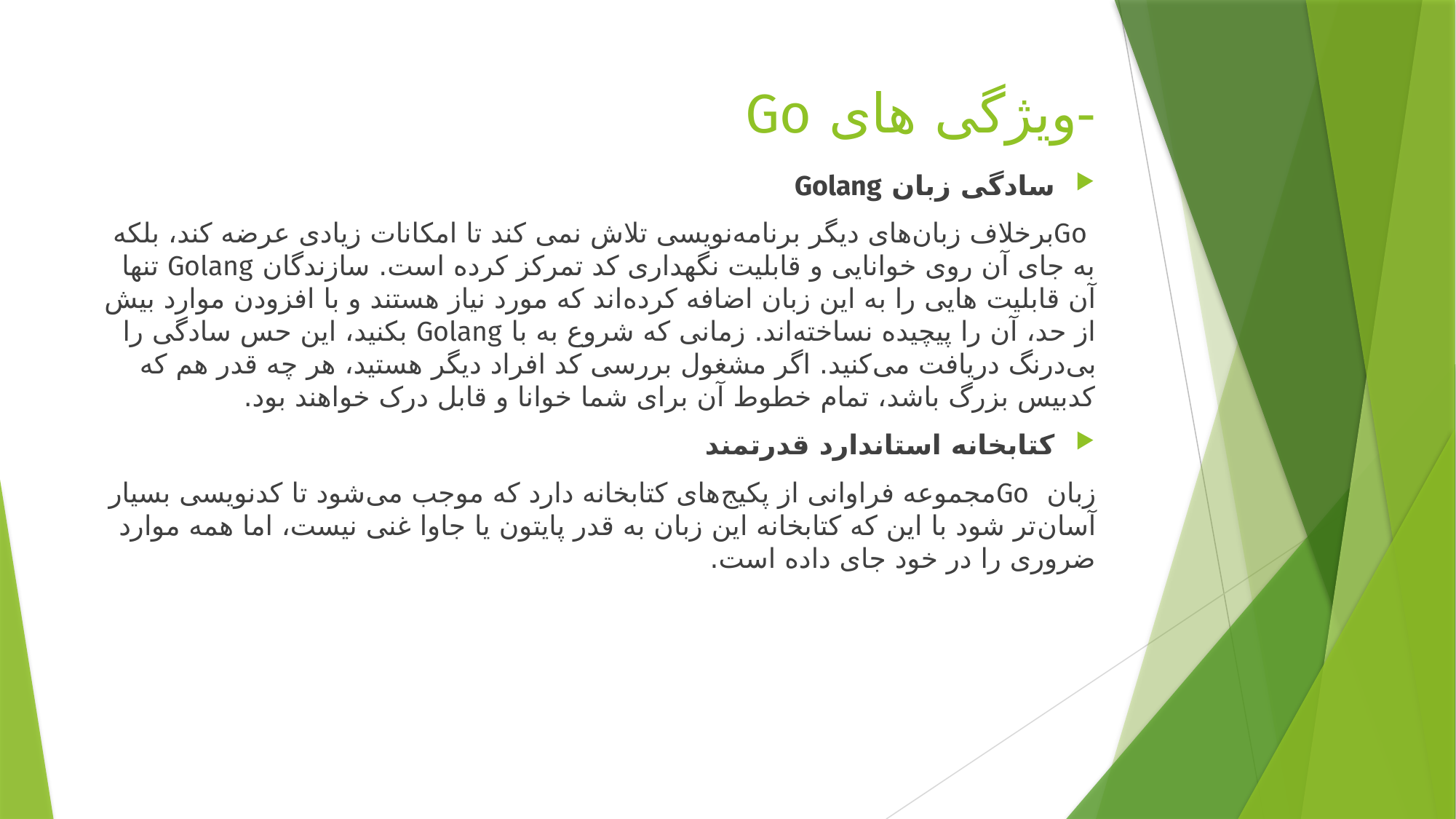

# -ویژگی های Go
سادگی زبان Golang
 Goبرخلاف زبان‌های دیگر برنامه‌نویسی تلاش نمی ‌کند تا امکانات زیادی عرضه کند، بلکه به جای آن روی خوانایی و قابلیت نگهداری کد تمرکز کرده است. سازندگان Golang تنها آن قابلیت ‌هایی را به این زبان اضافه کرده‌اند که مورد نیاز هستند و با افزودن موارد بیش از حد، آن را پیچیده نساخته‌اند. زمانی که شروع به با Golang بکنید، این حس سادگی را بی‌درنگ دریافت می‌کنید. اگر مشغول بررسی کد افراد دیگر هستید، هر چه قدر هم که کدبیس بزرگ باشد، تمام خطوط آن برای شما خوانا و قابل درک خواهند بود.
کتابخانه استاندارد قدرتمند
زبان  Goمجموعه فراوانی از پکیج‌های کتابخانه دارد که موجب می‌شود تا کدنویسی بسیار آسان‌تر شود با این که کتابخانه این زبان به قدر پایتون یا جاوا غنی نیست، اما همه موارد ضروری را در خود جای داده است.